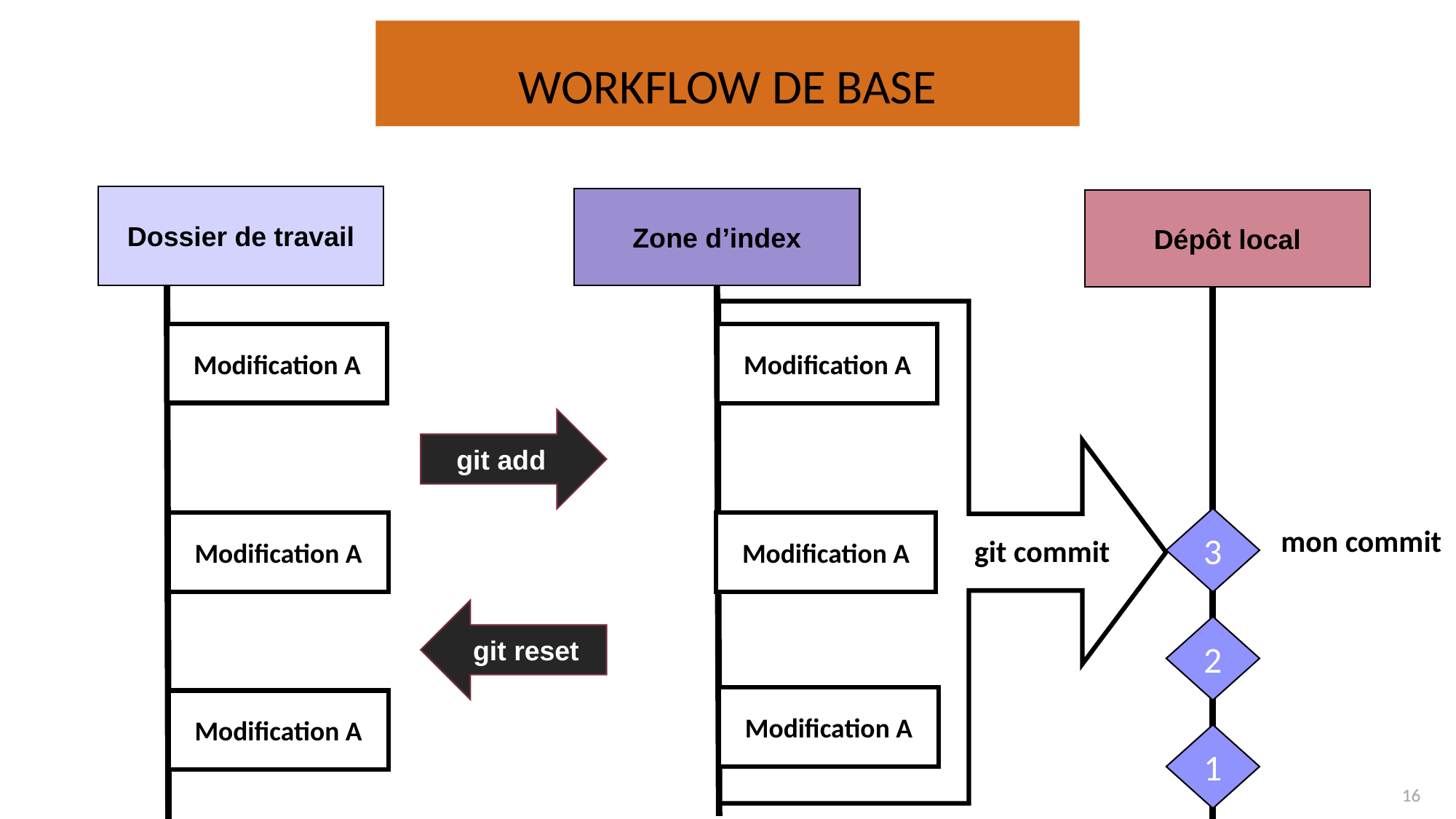

# Workflow de base
Dossier de travail
Modification A
Modification A
Modification A
Zone d’index
Modification A
Modification A
Modification A
Dépôt local
3
2
1

git add
mon commit
git commit
git reset
16